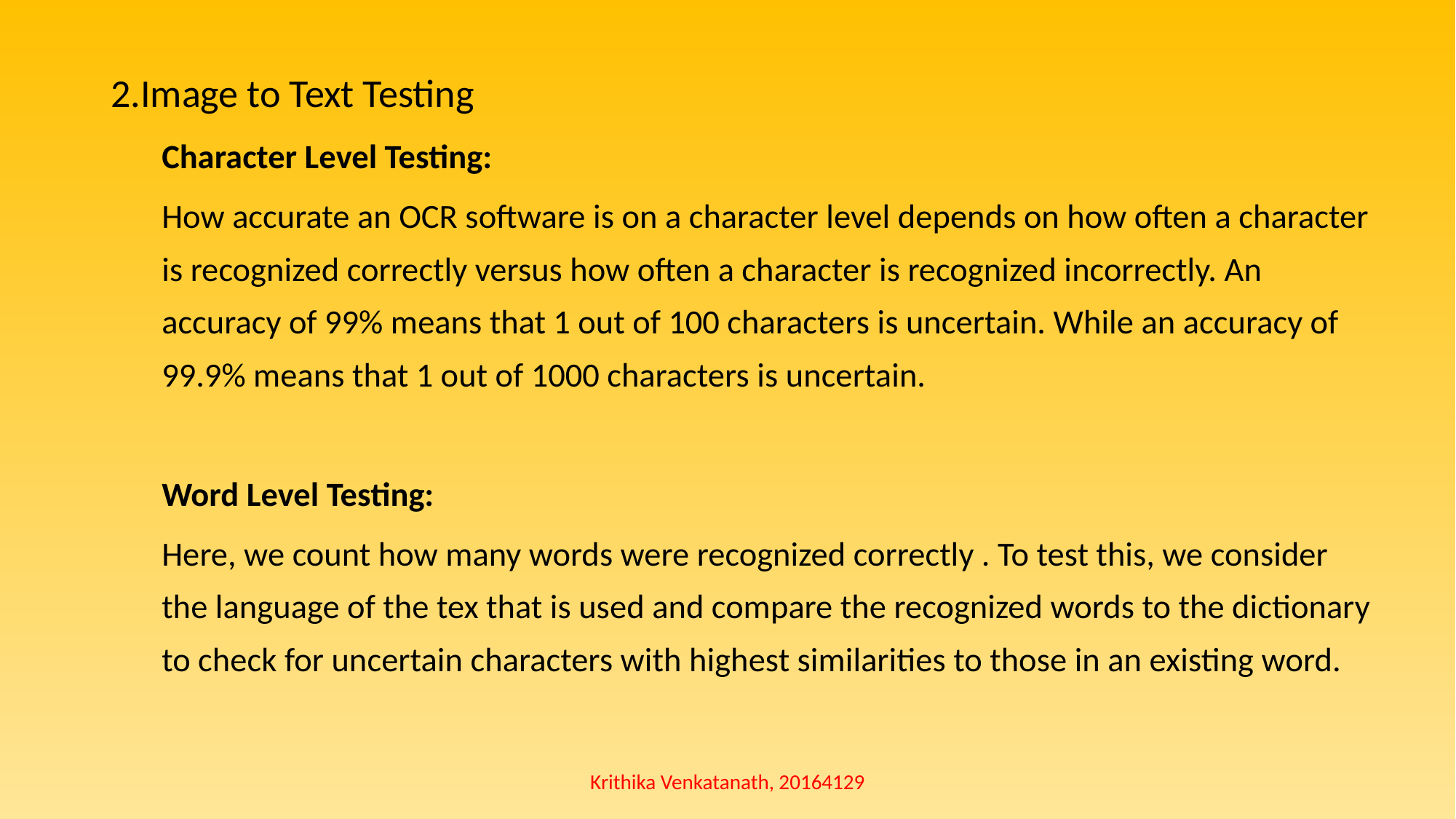

2.Image to Text Testing
Character Level Testing:
How accurate an OCR software is on a character level depends on how often a character is recognized correctly versus how often a character is recognized incorrectly. An accuracy of 99% means that 1 out of 100 characters is uncertain. While an accuracy of 99.9% means that 1 out of 1000 characters is uncertain.

Word Level Testing:
Here, we count how many words were recognized correctly . To test this, we consider the language of the tex that is used and compare the recognized words to the dictionary to check for uncertain characters with highest similarities to those in an existing word.
Krithika Venkatanath, 20164129